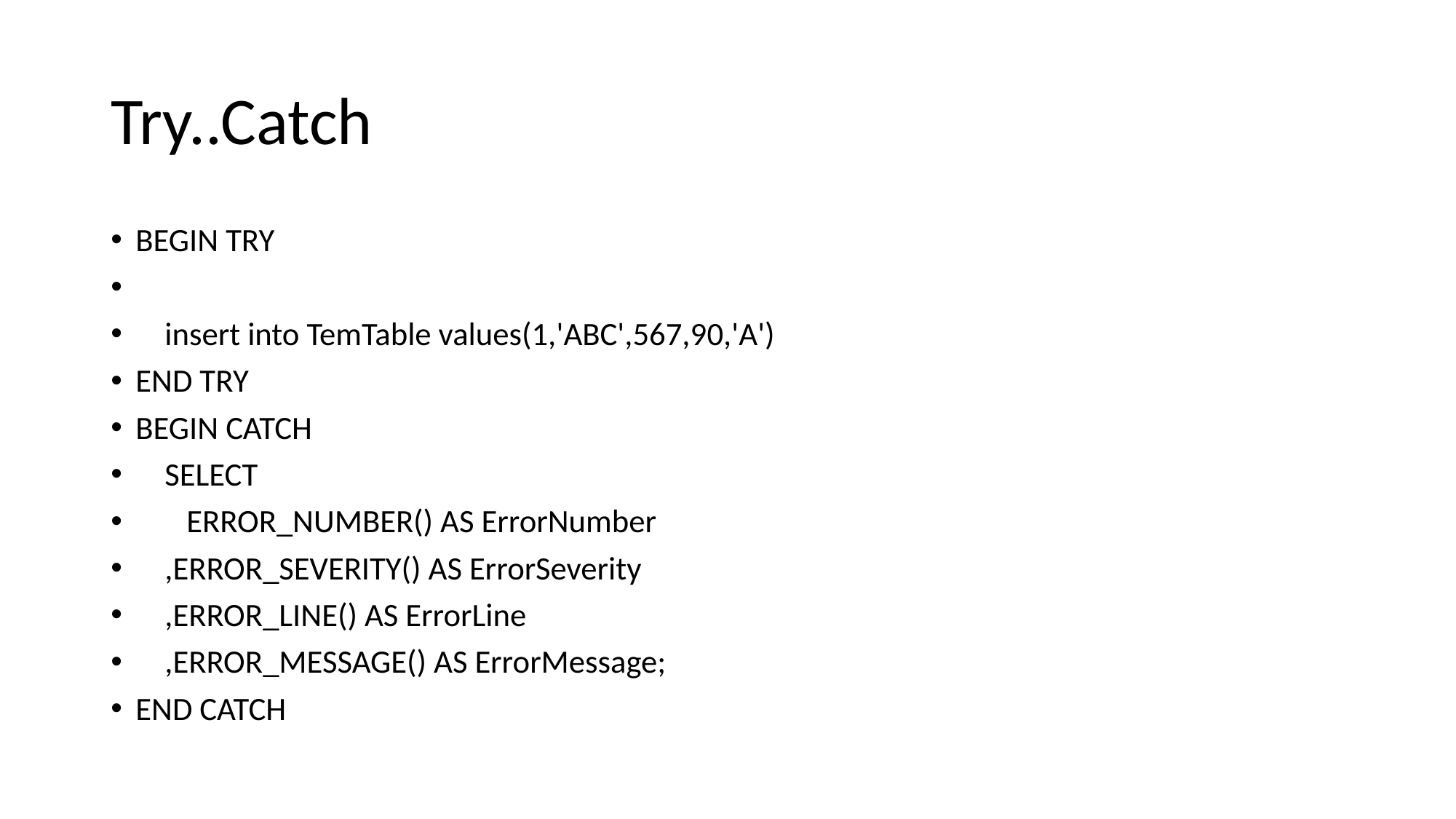

# Try..Catch
BEGIN TRY

    insert into TemTable values(1,'ABC',567,90,'A')
END TRY
BEGIN CATCH
    SELECT
       ERROR_NUMBER() AS ErrorNumber
    ,ERROR_SEVERITY() AS ErrorSeverity
    ,ERROR_LINE() AS ErrorLine
    ,ERROR_MESSAGE() AS ErrorMessage;
END CATCH